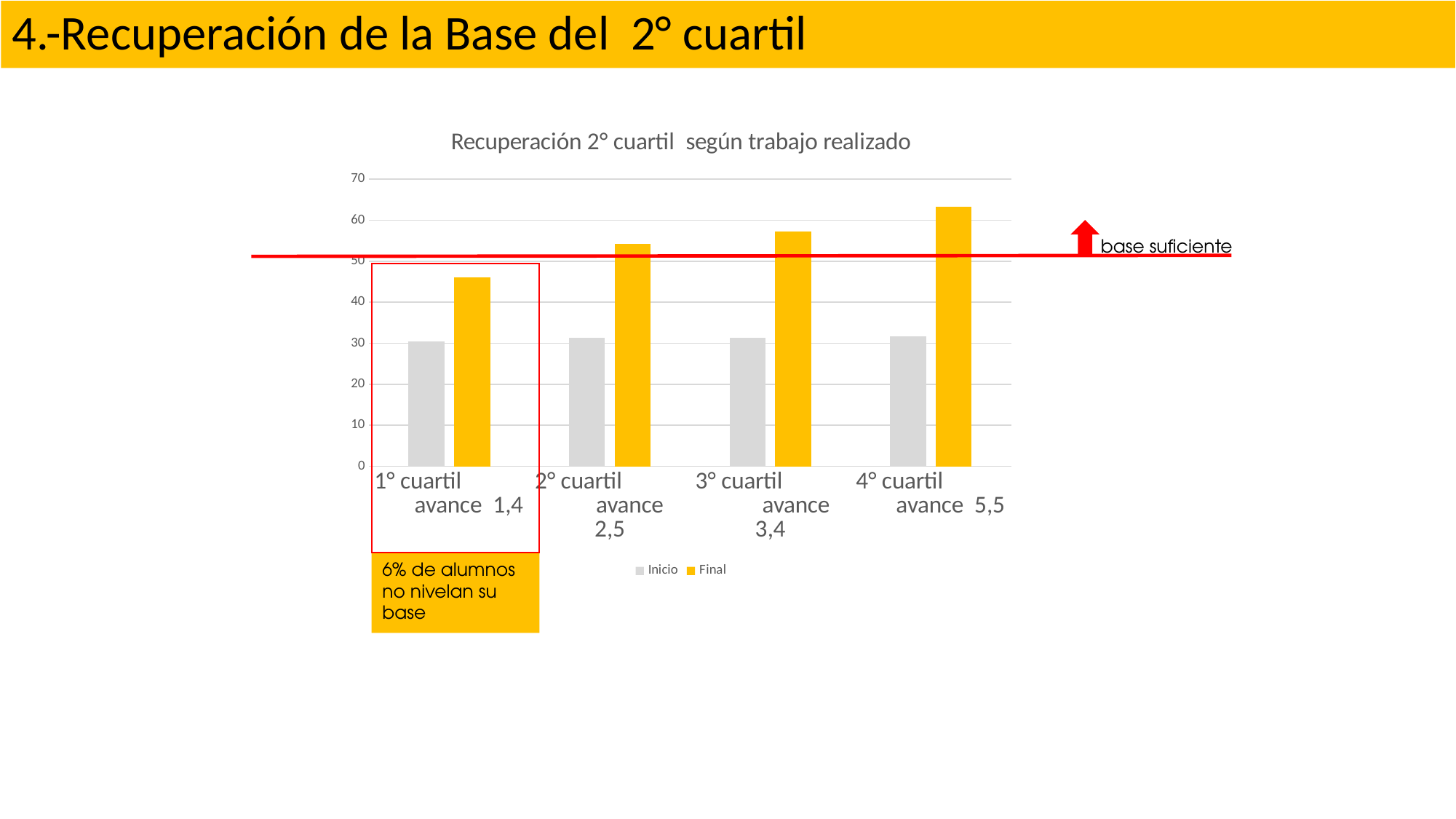

# 4.-Recuperación de la Base del  2° cuartil

### Chart: Recuperación 2° cuartil  según trabajo realizado

| Category | Inicio | Final |
|---|---|---|
| 1° cuartil                   avance  1,4 | 30.5 | 46.1 |
| 2° cuartil                    avance  2,5 | 31.3 | 54.2 |
| 3° cuartil                      avance  3,4 | 31.4 | 57.3 |
| 4° cuartil                   avance  5,5 | 31.7 | 63.2 |
base suficiente

6% de alumnos no nivelan su base